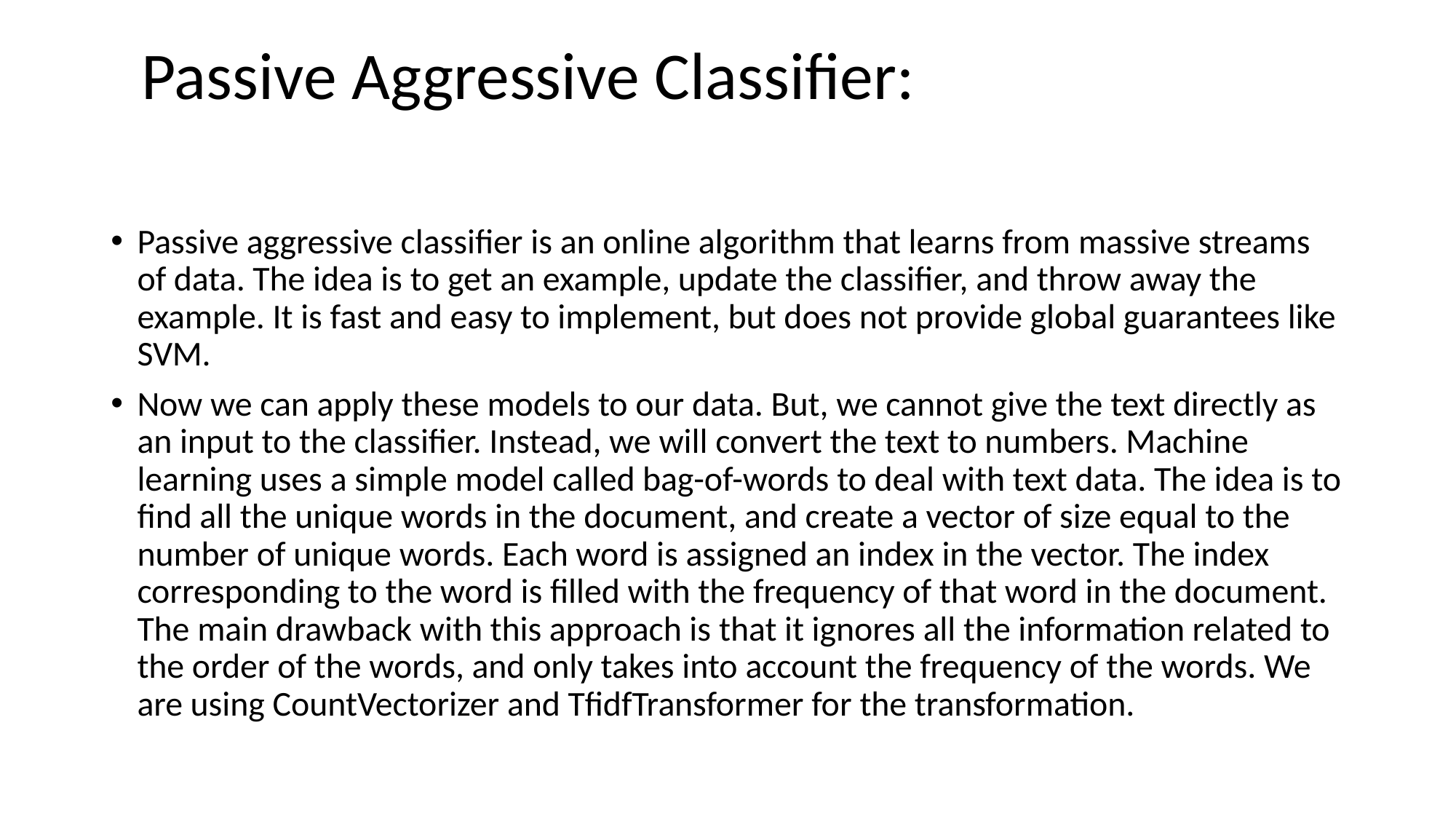

# Passive Aggressive Classifier:
Passive aggressive classifier is an online algorithm that learns from massive streams of data. The idea is to get an example, update the classifier, and throw away the example. It is fast and easy to implement, but does not provide global guarantees like SVM.
Now we can apply these models to our data. But, we cannot give the text directly as an input to the classifier. Instead, we will convert the text to numbers. Machine learning uses a simple model called bag-of-words to deal with text data. The idea is to find all the unique words in the document, and create a vector of size equal to the number of unique words. Each word is assigned an index in the vector. The index corresponding to the word is filled with the frequency of that word in the document. The main drawback with this approach is that it ignores all the information related to the order of the words, and only takes into account the frequency of the words. We are using CountVectorizer and TfidfTransformer for the transformation.